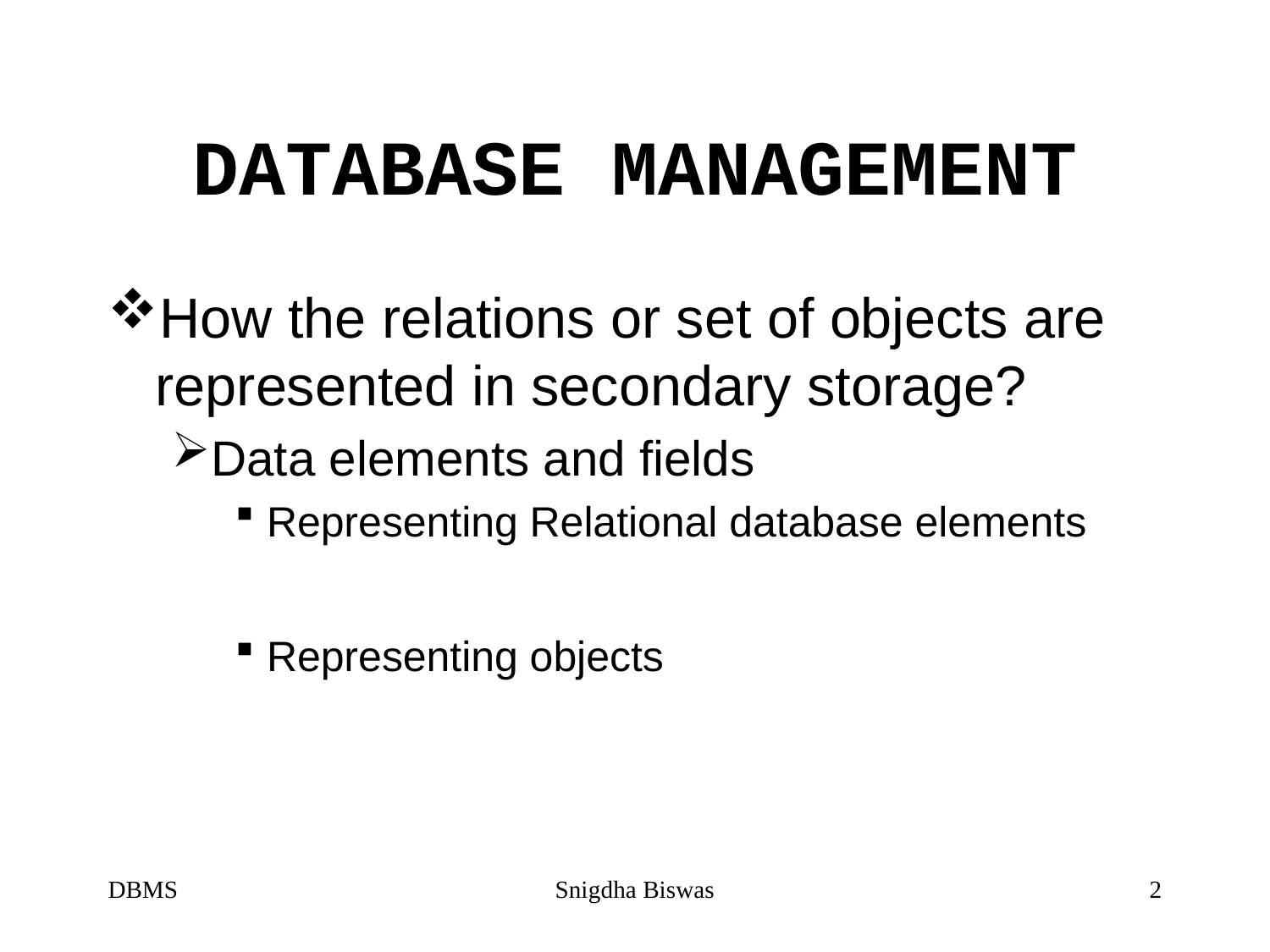

# DATABASE MANAGEMENT
How the relations or set of objects are represented in secondary storage?
Data elements and fields
Representing Relational database elements

Representing objects
DBMS
Snigdha Biswas
2